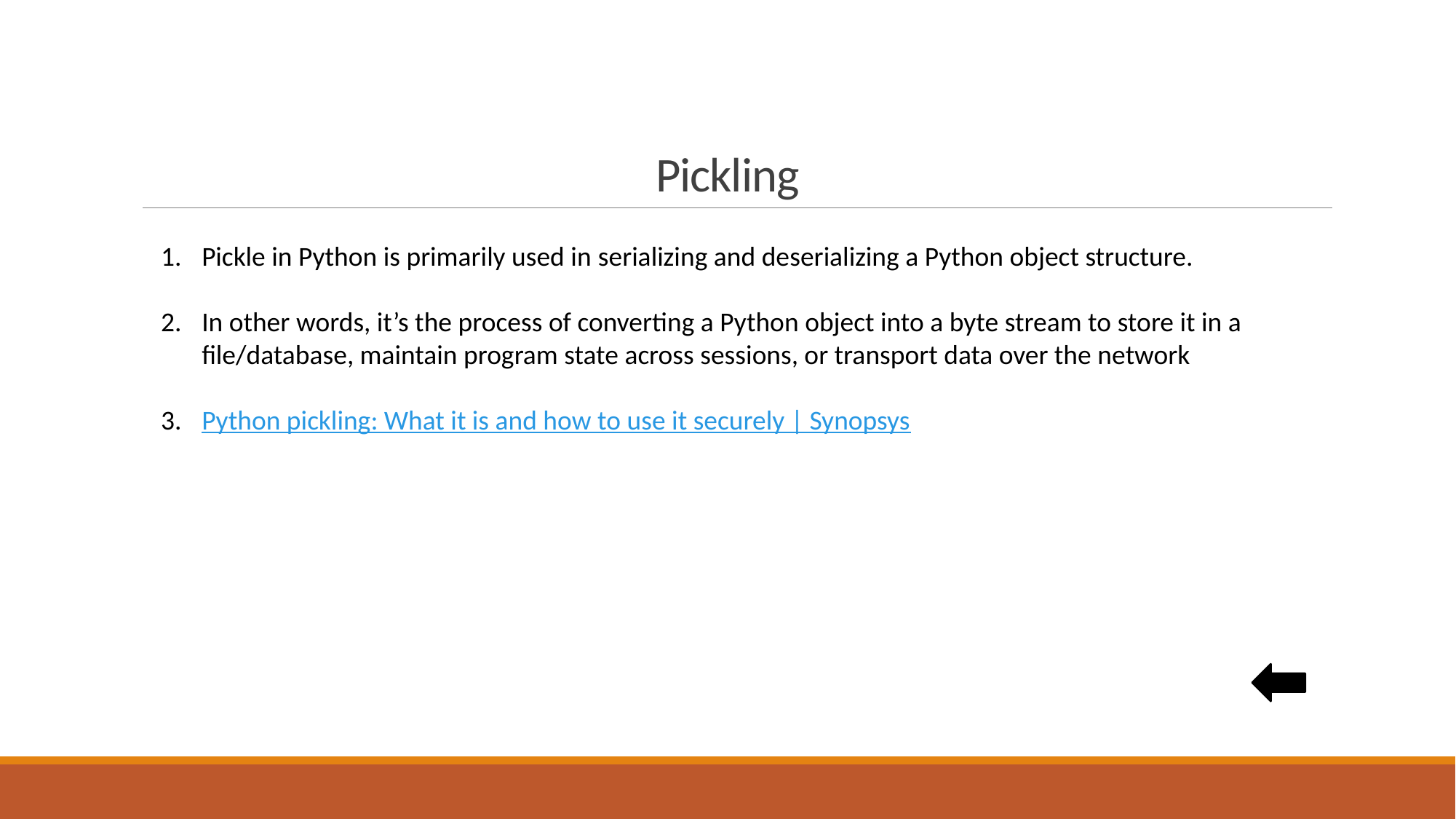

Pickling
Pickle in Python is primarily used in serializing and deserializing a Python object structure.

In other words, it’s the process of converting a Python object into a byte stream to store it in a file/database, maintain program state across sessions, or transport data over the network

Python pickling: What it is and how to use it securely | Synopsys